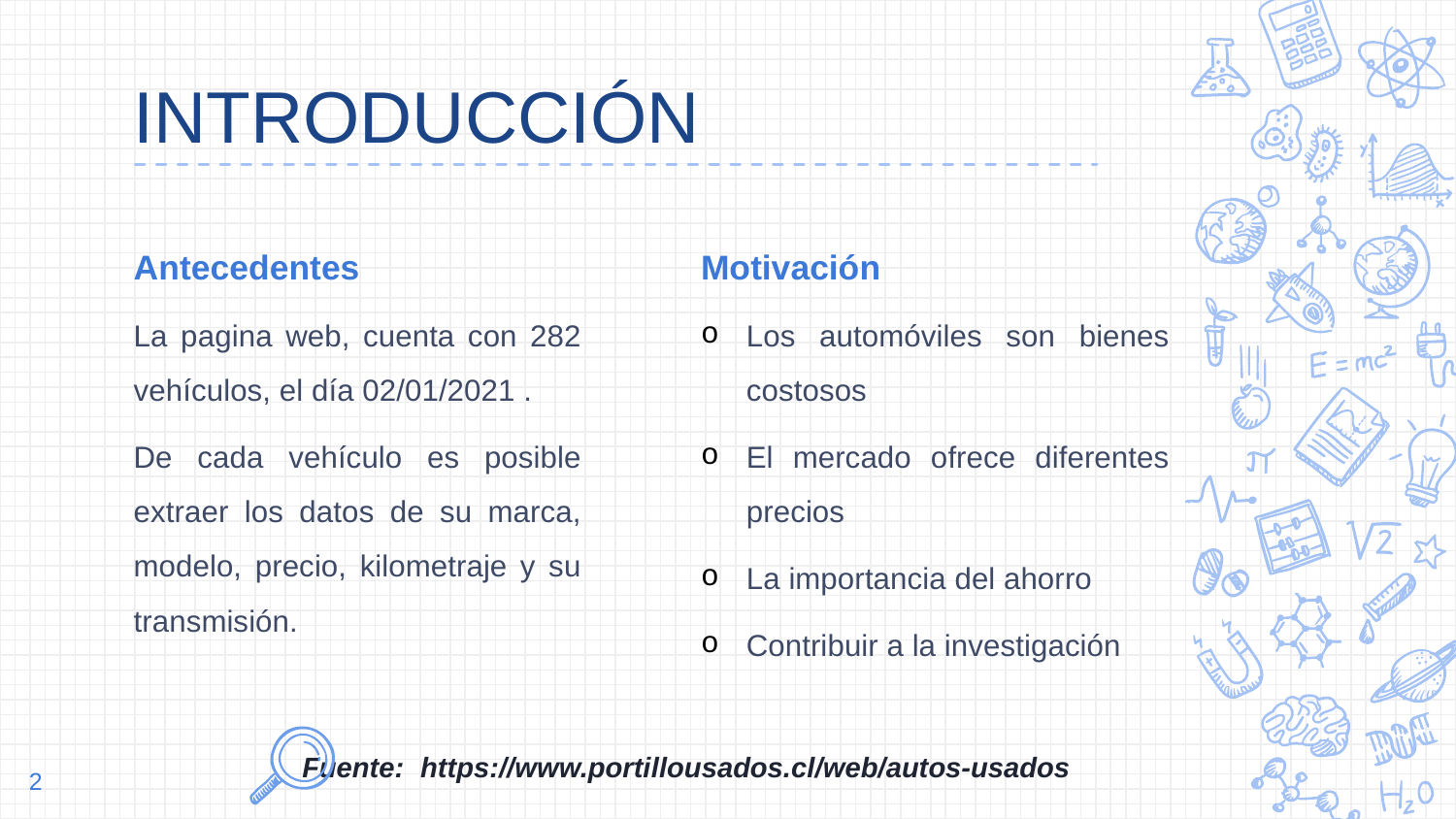

# INTRODUCCIÓN
Antecedentes
La pagina web, cuenta con 282 vehículos, el día 02/01/2021 .
De cada vehículo es posible extraer los datos de su marca, modelo, precio, kilometraje y su transmisión.

Motivación
Los automóviles son bienes costosos
El mercado ofrece diferentes precios
La importancia del ahorro
Contribuir a la investigación

Fuente:  https://www.portillousados.cl/web/autos-usados

2